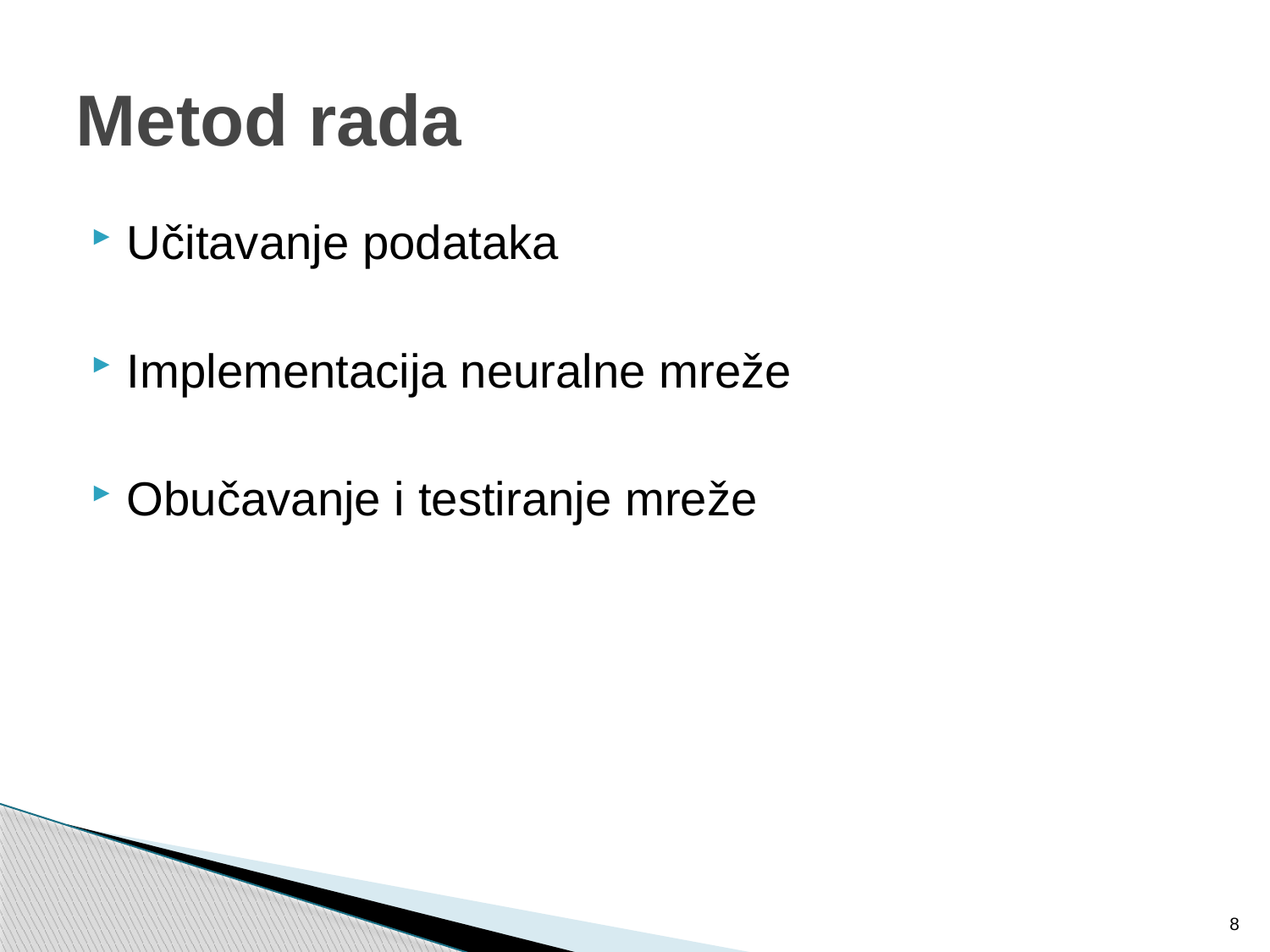

# Metod rada
Učitavanje podataka

Implementacija neuralne mreže

Obučavanje i testiranje mreže

8